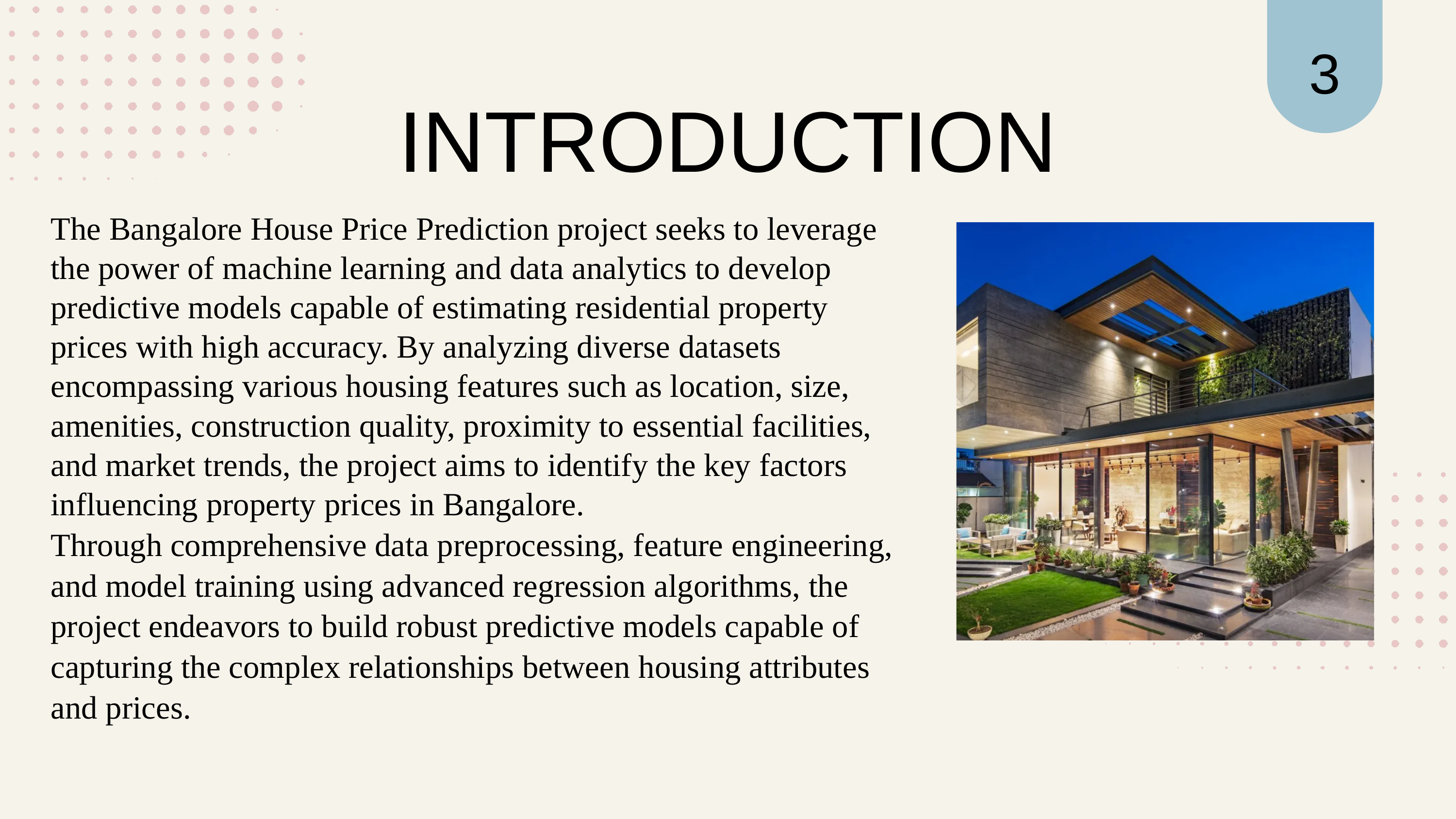

3

INTRODUCTION
The Bangalore House Price Prediction project seeks to leverage the power of machine learning and data analytics to develop predictive models capable of estimating residential property prices with high accuracy. By analyzing diverse datasets encompassing various housing features such as location, size, amenities, construction quality, proximity to essential facilities, and market trends, the project aims to identify the key factors influencing property prices in Bangalore.
Through comprehensive data preprocessing, feature engineering, and model training using advanced regression algorithms, the project endeavors to build robust predictive models capable of capturing the complex relationships between housing attributes and prices.